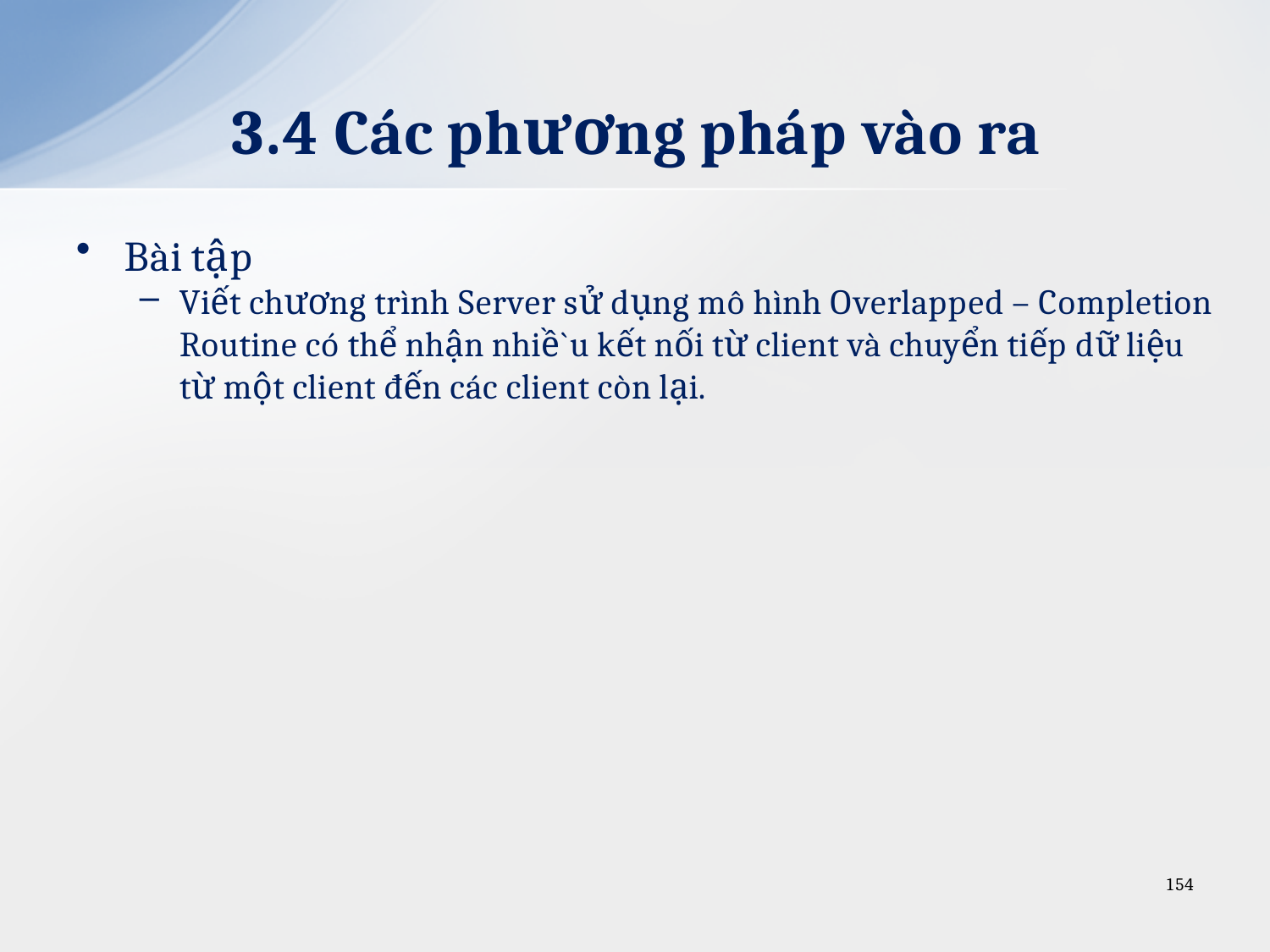

# 3.4 Các phương pháp vào ra
Bài tập
Viết chương trình Server sử dụng mô hình Overlapped – Completion Routine có thể nhận nhiề`u kết nối từ client và chuyển tiếp dữ liệu từ một client đến các client còn lại.

154